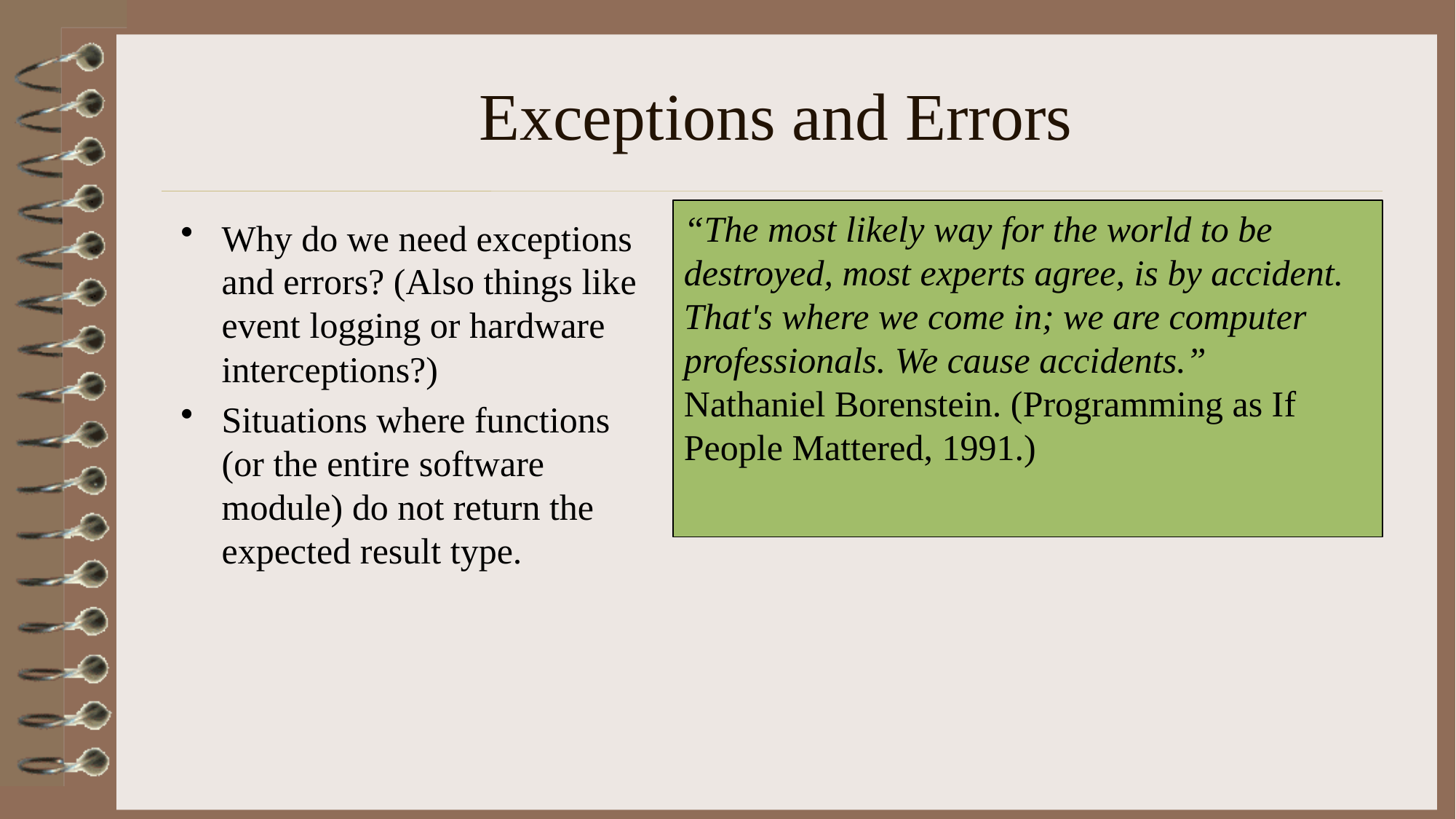

# Exceptions and Errors
“The most likely way for the world to be destroyed, most experts agree, is by accident. That's where we come in; we are computer professionals. We cause accidents.”
Nathaniel Borenstein. (Programming as If People Mattered, 1991.)
Why do we need exceptions and errors? (Also things like event logging or hardware interceptions?)
Situations where functions (or the entire software module) do not return the expected result type.